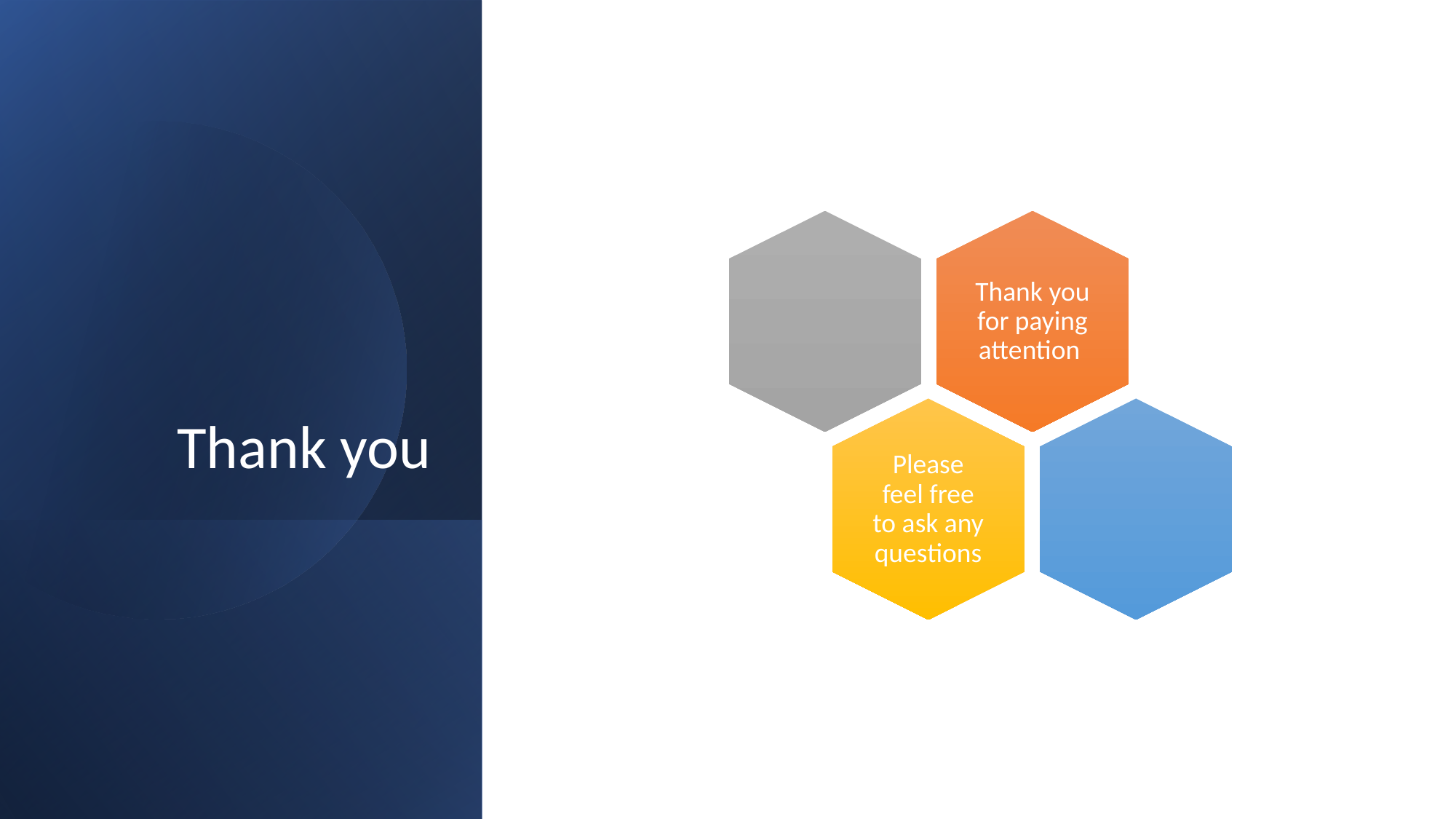

Thank you for paying attention

Please feel free to ask any questions

# Thank you